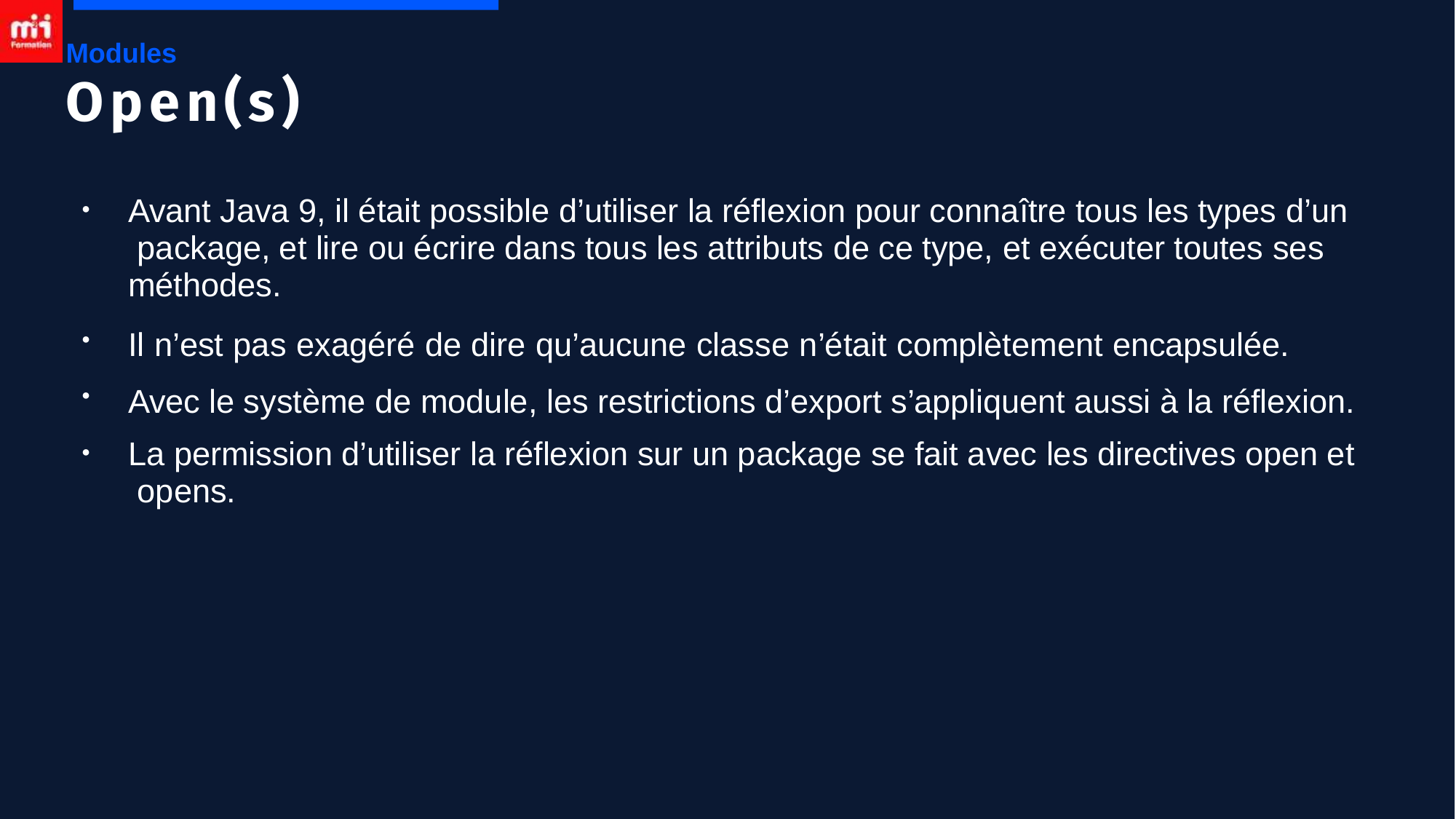

Modules
# Open(s)
Avant Java 9, il était possible d’utiliser la réflexion pour connaître tous les types d’un  package, et lire ou écrire dans tous les attributs de ce type, et exécuter toutes ses  méthodes.
Il n’est pas exagéré de dire qu’aucune classe n’était complètement encapsulée.  Avec le système de module, les restrictions d’export s’appliquent aussi à la réflexion.
La permission d’utiliser la réflexion sur un package se fait avec les directives open et  opens.
●
●
●
●